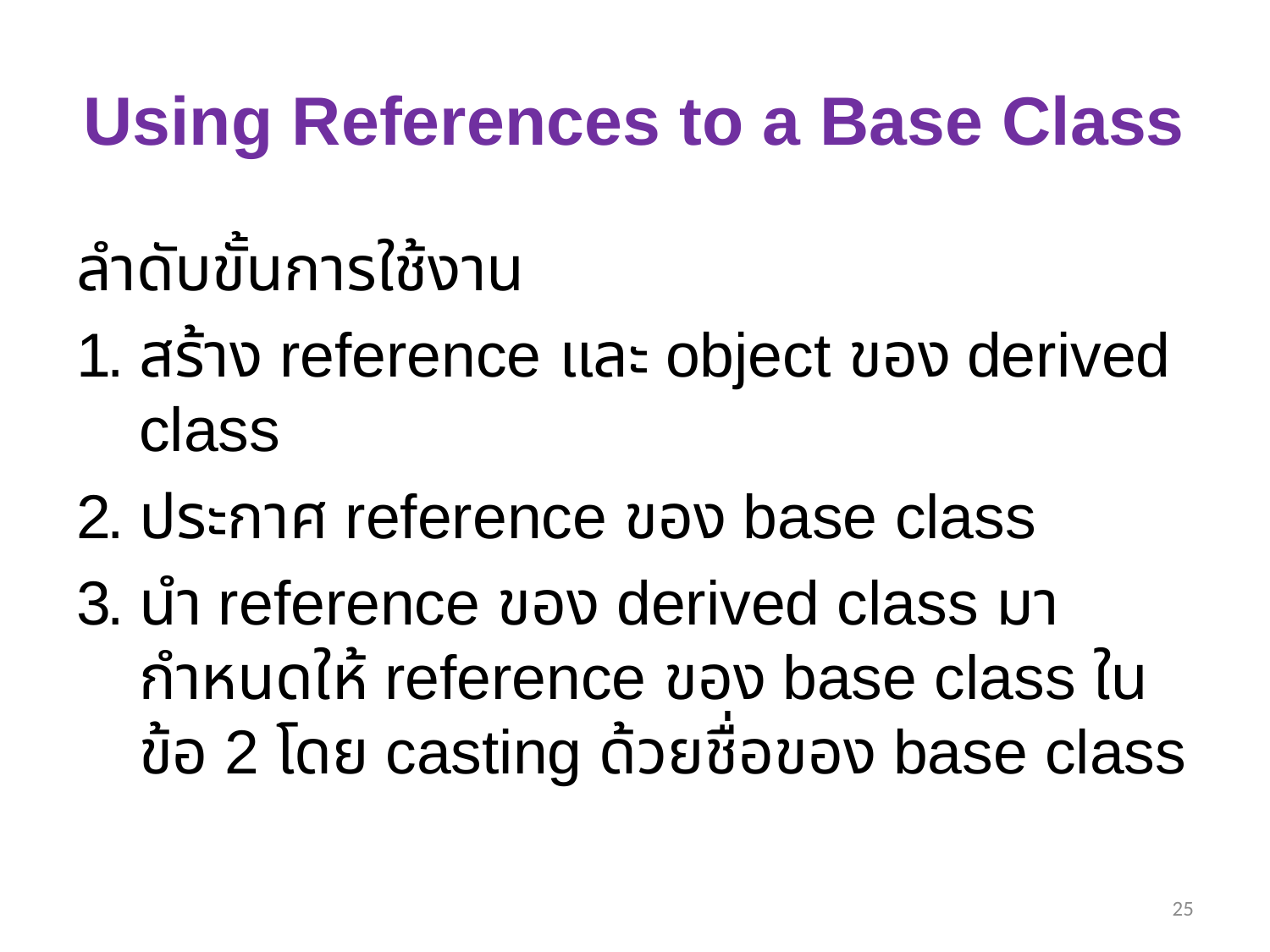

# Using References to a Base Class
ลำดับขั้นการใช้งาน
สร้าง reference และ object ของ derived class
ประกาศ reference ของ base class
นำ reference ของ derived class มากำหนดให้ reference ของ base class ในข้อ 2 โดย casting ด้วยชื่อของ base class
25